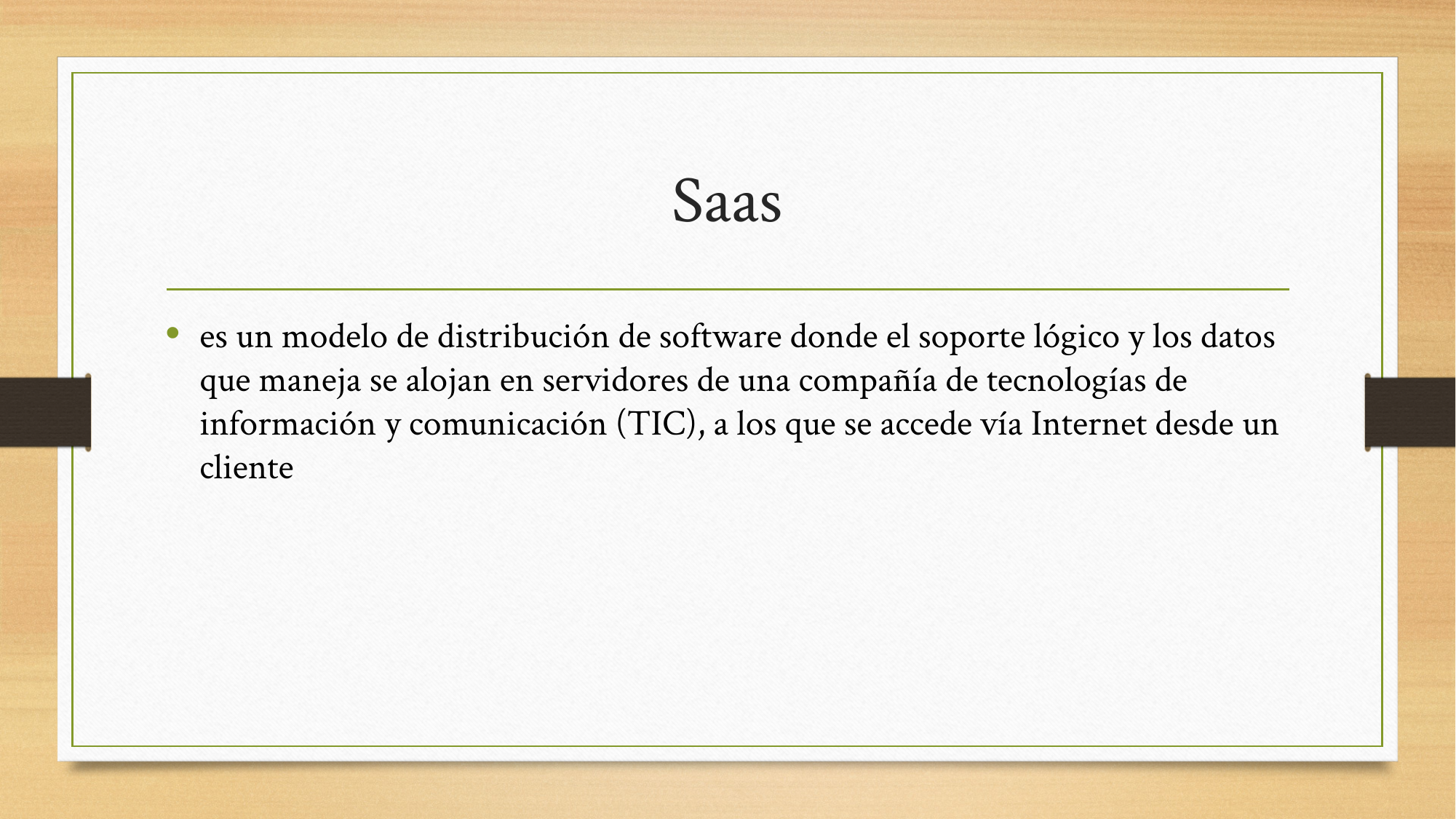

# Saas
es un modelo de distribución de software donde el soporte lógico y los datos que maneja se alojan en servidores de una compañía de tecnologías de información y comunicación (TIC), a los que se accede vía Internet desde un cliente